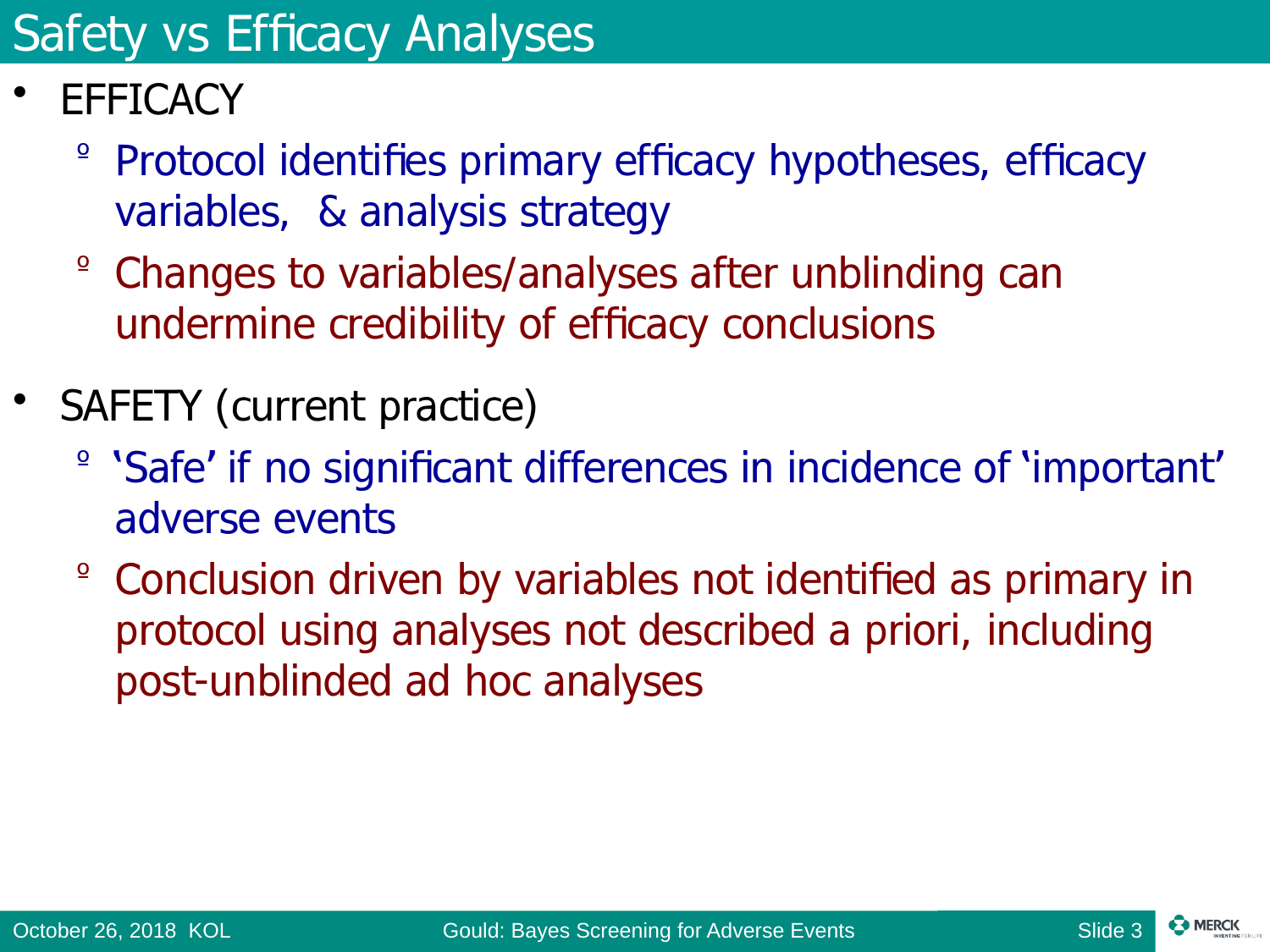

# Safety vs Efficacy Analyses
EFFICACY
Protocol identifies primary efficacy hypotheses, efficacy variables,  & analysis strategy
Changes to variables/analyses after unblinding can undermine credibility of efficacy conclusions
SAFETY (current practice)
‘Safe’ if no significant differences in incidence of ‘important’ adverse events
Conclusion driven by variables not identified as primary in protocol using analyses not described a priori, including post-unblinded ad hoc analyses

Slide 3
October 26, 2018  KOL                                    Gould: Bayes Screening for Adverse Events